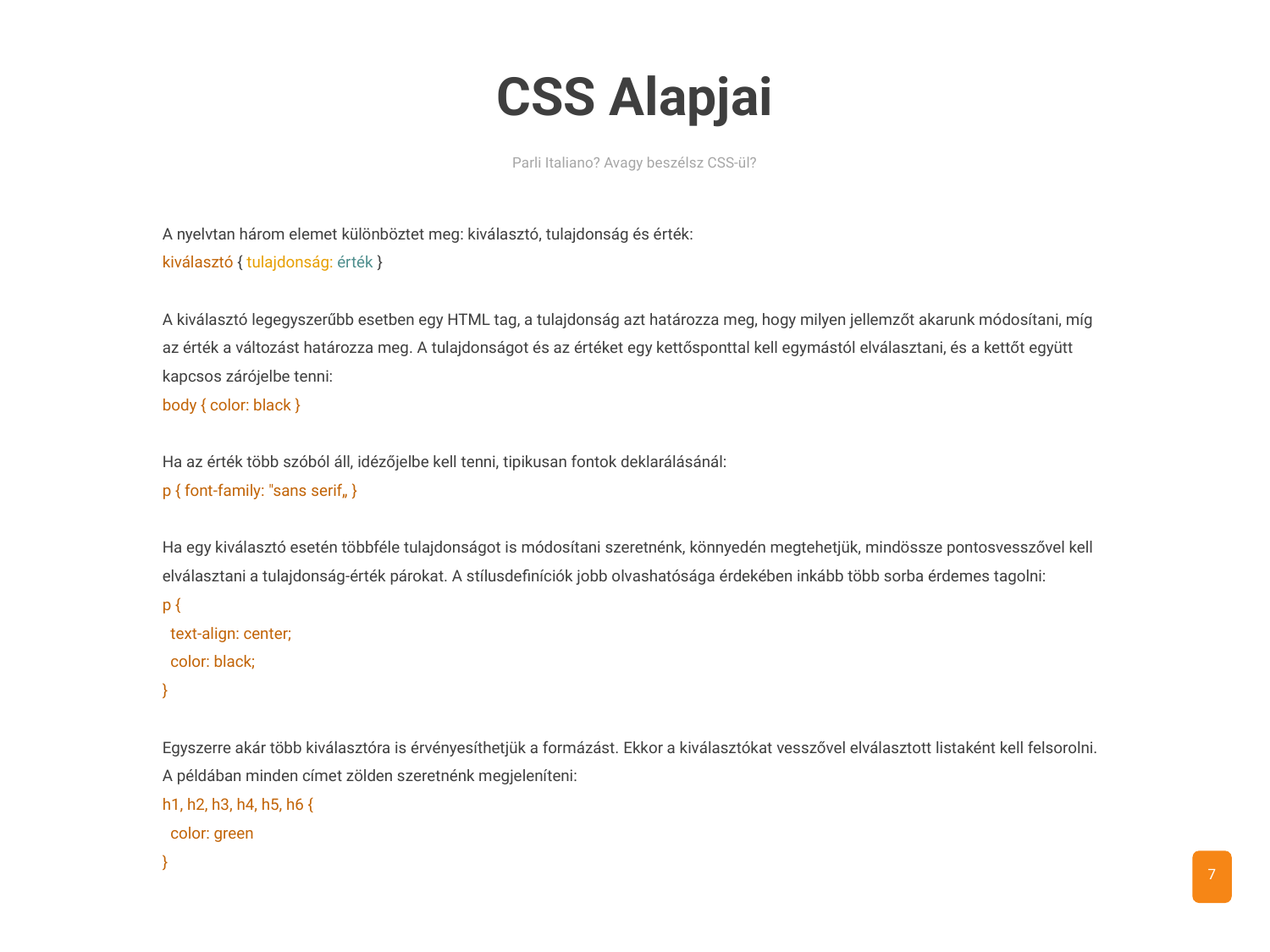

CSS Alapjai
Parli Italiano? Avagy beszélsz CSS-ül?
A nyelvtan három elemet különböztet meg: kiválasztó, tulajdonság és érték:
kiválasztó { tulajdonság: érték }

A kiválasztó legegyszerűbb esetben egy HTML tag, a tulajdonság azt határozza meg, hogy milyen jellemzőt akarunk módosítani, míg az érték a változást határozza meg. A tulajdonságot és az értéket egy kettősponttal kell egymástól elválasztani, és a kettőt együtt kapcsos zárójelbe tenni:
body { color: black }

Ha az érték több szóból áll, idézőjelbe kell tenni, tipikusan fontok deklarálásánál:
p { font-family: "sans serif„ }

Ha egy kiválasztó esetén többféle tulajdonságot is módosítani szeretnénk, könnyedén megtehetjük, mindössze pontosvesszővel kell elválasztani a tulajdonság-érték párokat. A stílusdefiníciók jobb olvashatósága érdekében inkább több sorba érdemes tagolni:
p {
  text-align: center;
  color: black;
}

Egyszerre akár több kiválasztóra is érvényesíthetjük a formázást. Ekkor a kiválasztókat vesszővel elválasztott listaként kell felsorolni. A példában minden címet zölden szeretnénk megjeleníteni:
h1, h2, h3, h4, h5, h6 {
  color: green
}